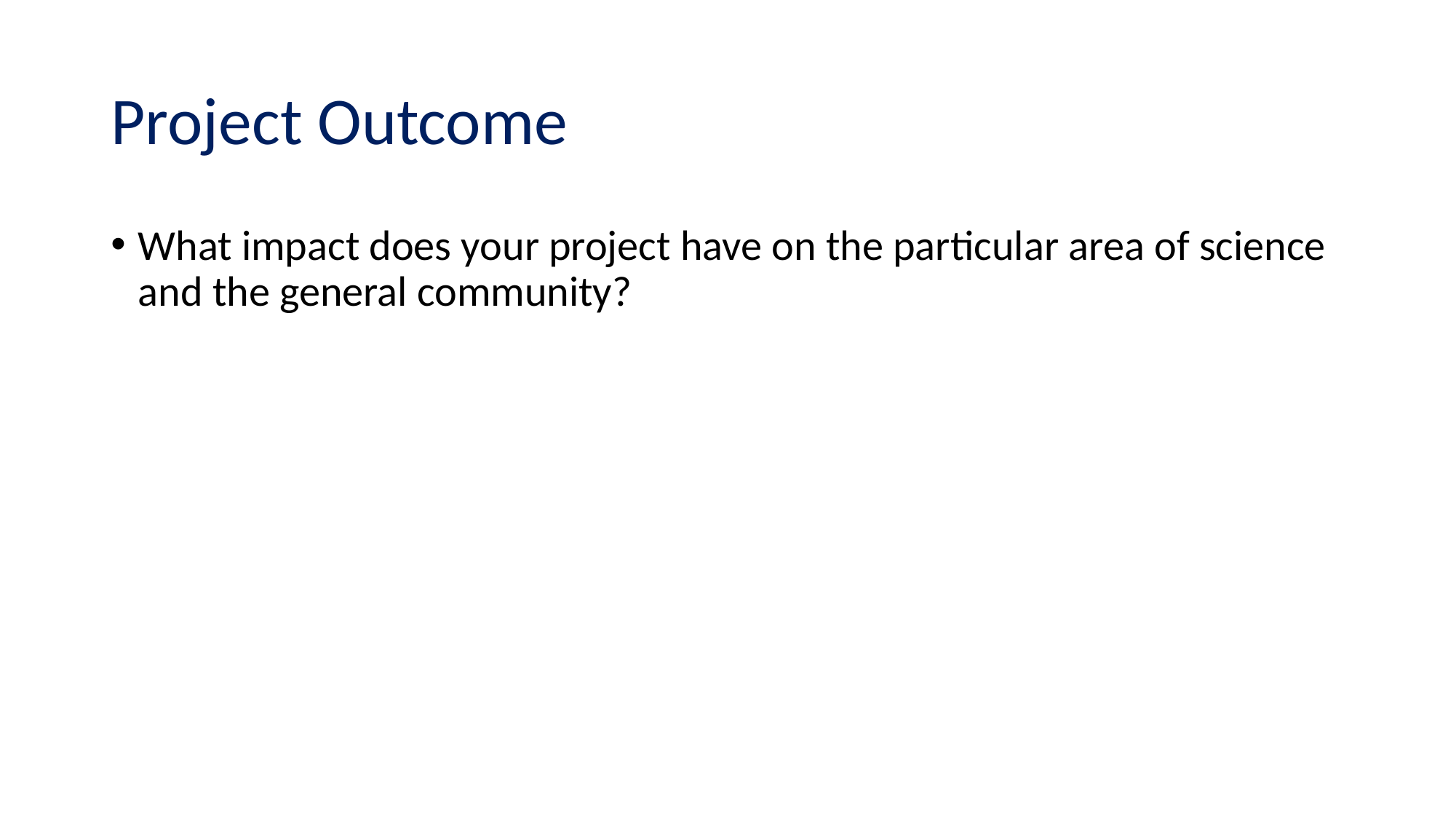

# Project Outcome
What impact does your project have on the particular area of science and the general community?